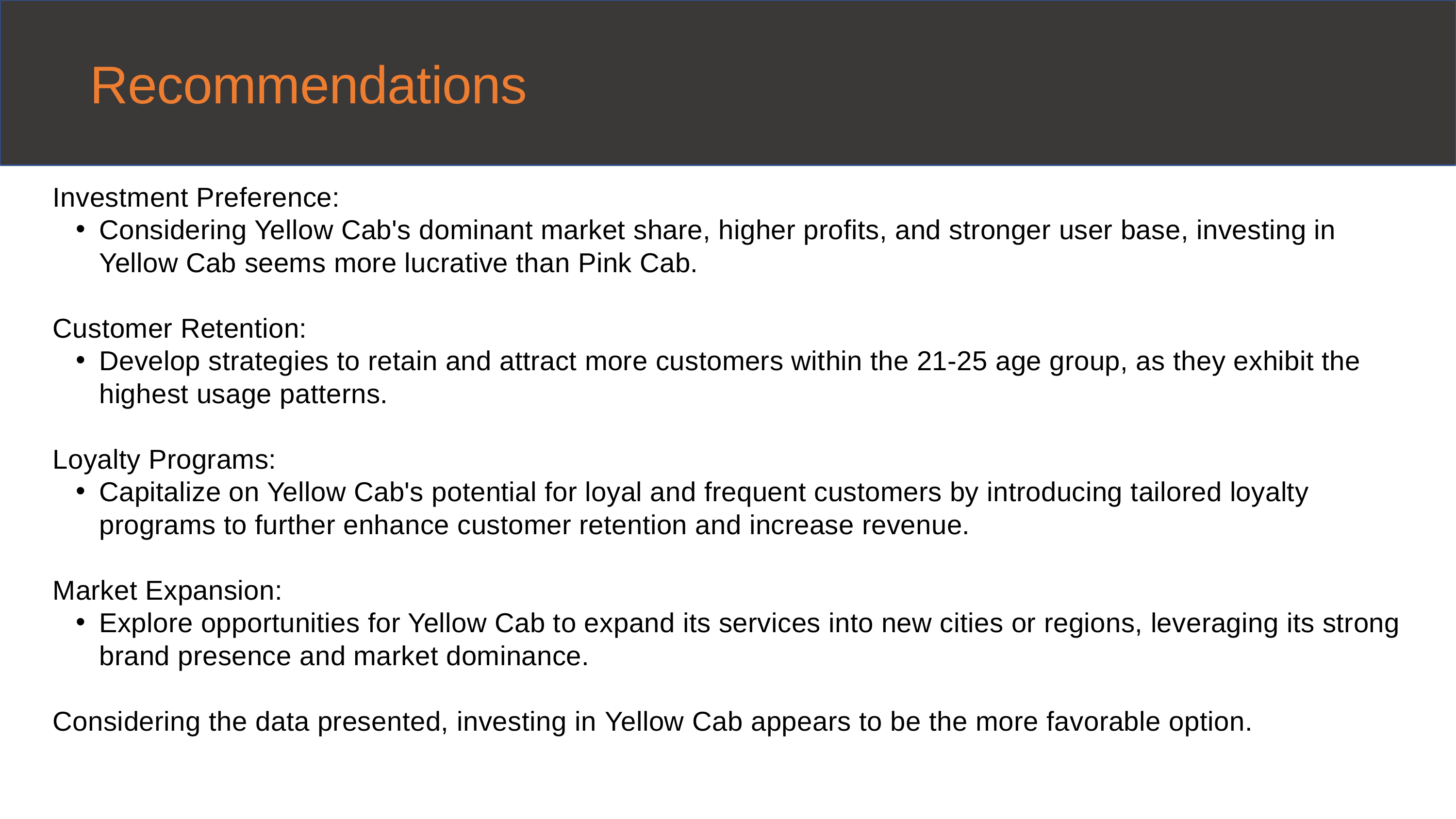

Recommendations

Investment Preference:
Considering Yellow Cab's dominant market share, higher profits, and stronger user base, investing in Yellow Cab seems more lucrative than Pink Cab.

Customer Retention:
Develop strategies to retain and attract more customers within the 21-25 age group, as they exhibit the highest usage patterns.

Loyalty Programs:
Capitalize on Yellow Cab's potential for loyal and frequent customers by introducing tailored loyalty programs to further enhance customer retention and increase revenue.

Market Expansion:
Explore opportunities for Yellow Cab to expand its services into new cities or regions, leveraging its strong brand presence and market dominance.

Considering the data presented, investing in Yellow Cab appears to be the more favorable option.